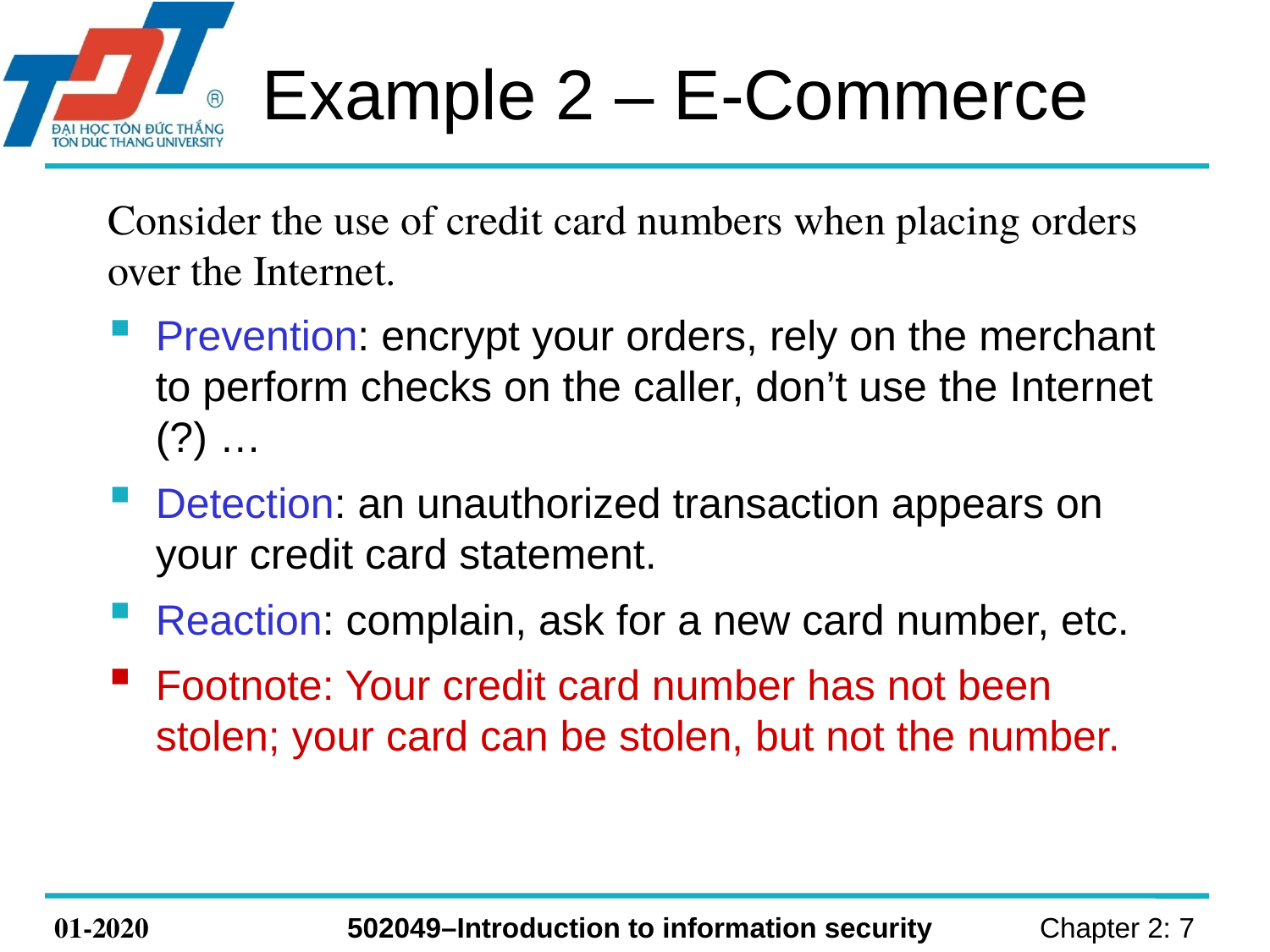

# Example 2 – E-Commerce
Consider the use of credit card numbers when placing orders over the Internet.
Prevention: encrypt your orders, rely on the merchant to perform checks on the caller, don’t use the Internet (?) …
Detection: an unauthorized transaction appears on your credit card statement.
Reaction: complain, ask for a new card number, etc.
Footnote: Your credit card number has not been stolen; your card can be stolen, but not the number.